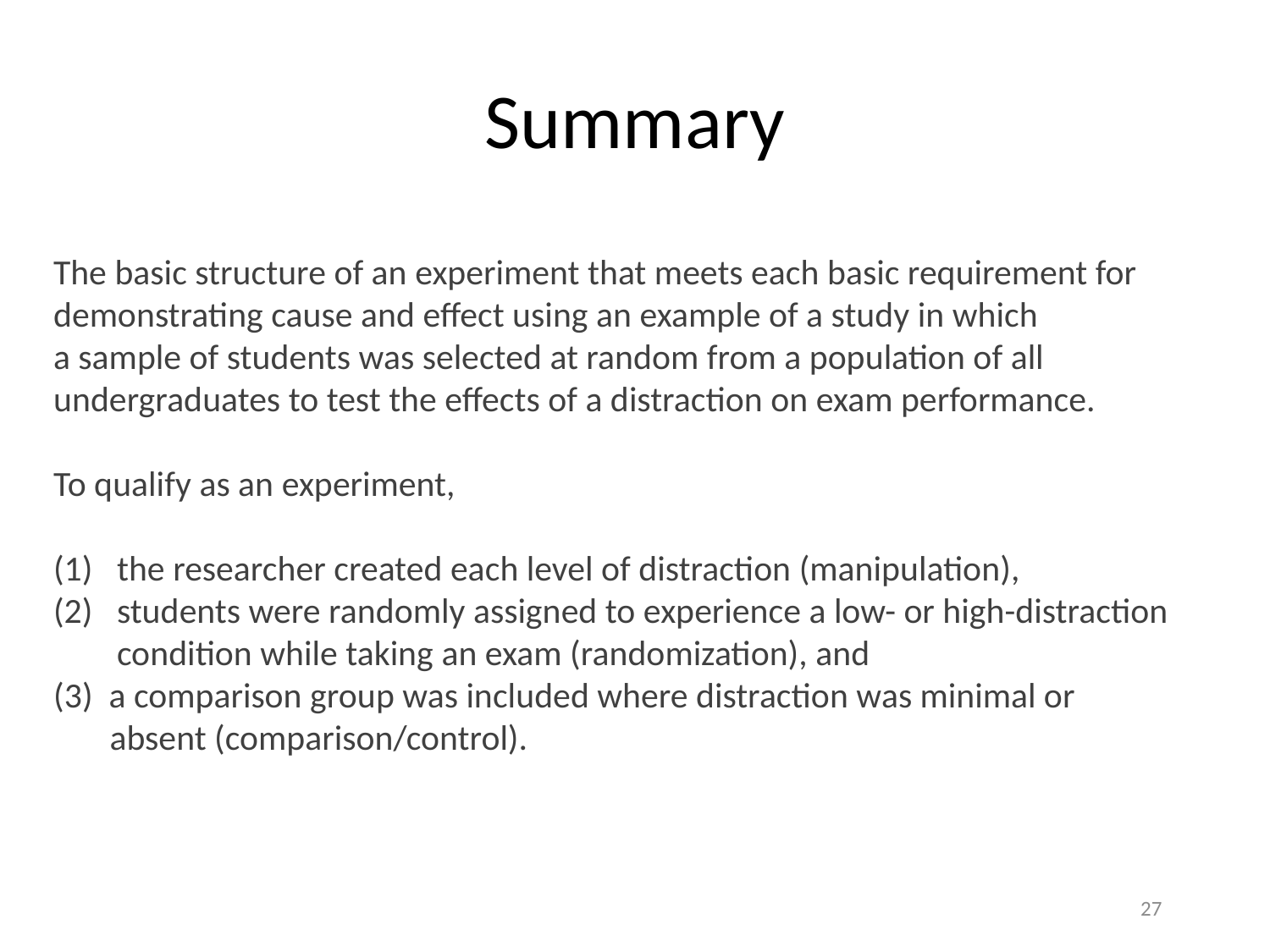

# Summary
The basic structure of an experiment that meets each basic requirement for demonstrating cause and effect using an example of a study in which
a sample of students was selected at random from a population of all undergraduates to test the effects of a distraction on exam performance.

To qualify as an experiment,

the researcher created each level of distraction (manipulation),
students were randomly assigned to experience a low- or high-distraction condition while taking an exam (randomization), and
(3)  a comparison group was included where distraction was minimal or
       absent (comparison/control).
27